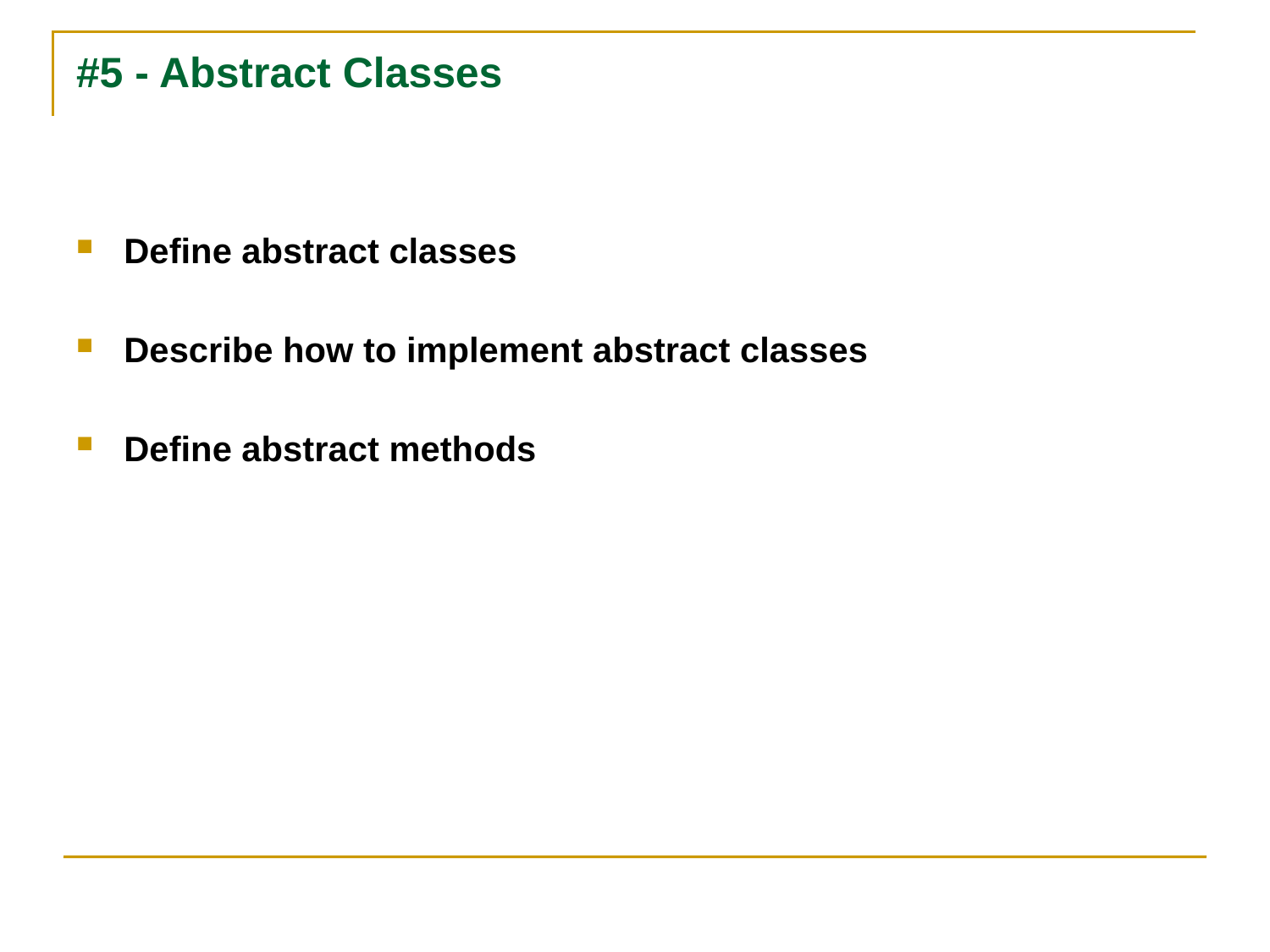

# #5 - Abstract Classes
Define abstract classes

Describe how to implement abstract classes

Define abstract methods